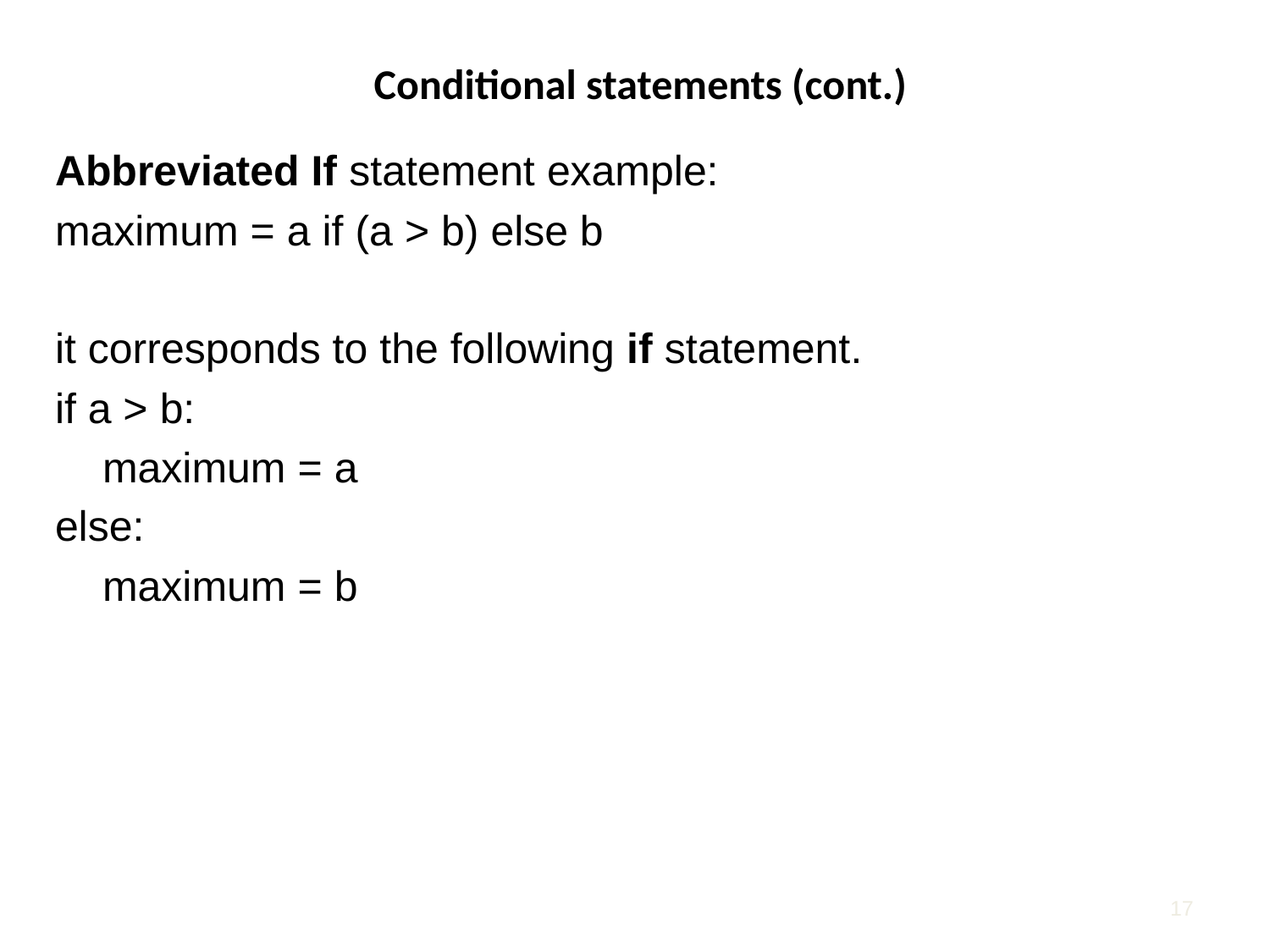

# Conditional statements (cont.)
Abbreviated If statement example:
maximum = a if (a > b) else b

it corresponds to the following if statement.
if a > b:
    maximum = a
else:
    maximum = b
17